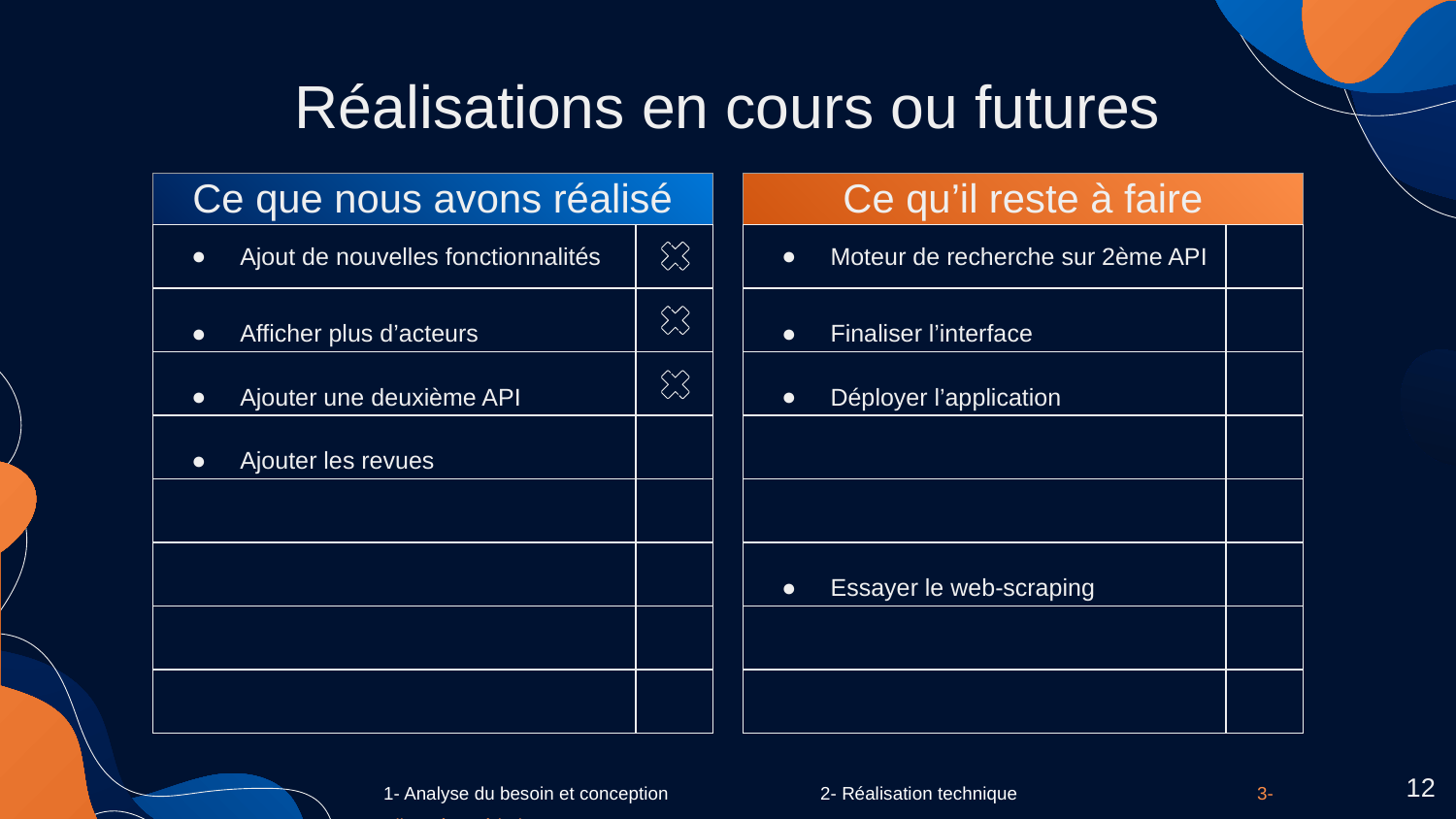

# Réalisations en cours ou futures
| Ce que nous avons réalisé |  |
| --- | --- |
| Ajout de nouvelles fonctionnalités |  |
| Afficher plus d’acteurs |  |
| Ajouter une deuxième API |  |
| Ajouter les revues |  |
|  |  |
|  |  |
|  |  |
|  |  |
| Ce qu’il reste à faire |  |
| --- | --- |
| Moteur de recherche sur 2ème API |  |
| Finaliser l’interface |  |
| Déployer l’application |  |
|  |  |
|  |  |
| Essayer le web-scraping |  |
|  |  |
|  |  |

1- Analyse du besoin et conception		2- Réalisation technique		3- Bilan 1ère période
12